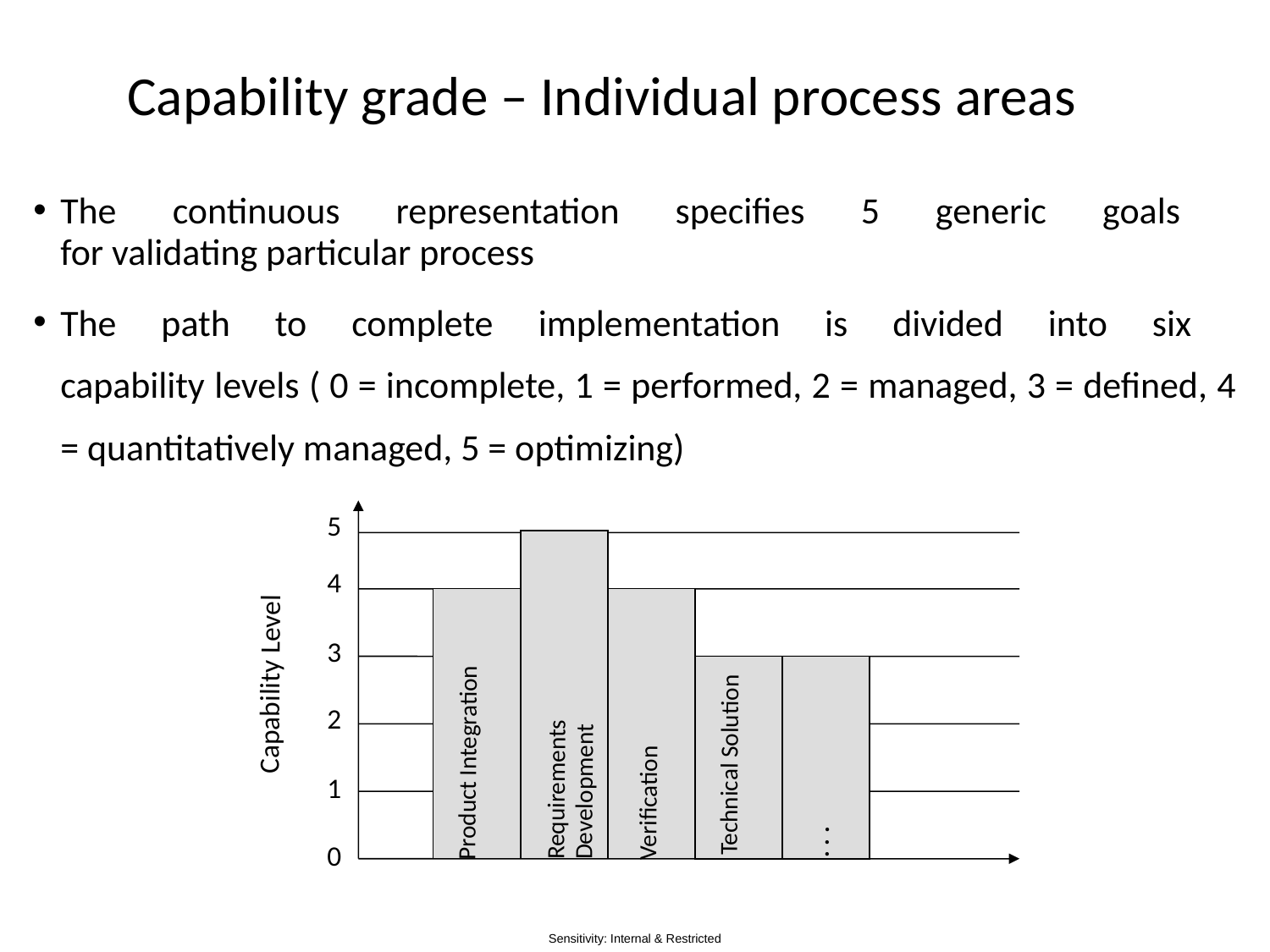

# Capability grade – Individual process areas
The continuous representation specifies 5 generic goals
for validating particular process
The path to complete implementation is divided into six
capability levels ( 0 = incomplete, 1 = performed, 2 = managed, 3 = defined, 4 = quantitatively managed, 5 = optimizing)

5

4

3

Capability Level
Requirements Development
2
Product Integration
Verification

Technical Solution
. . .
1

0